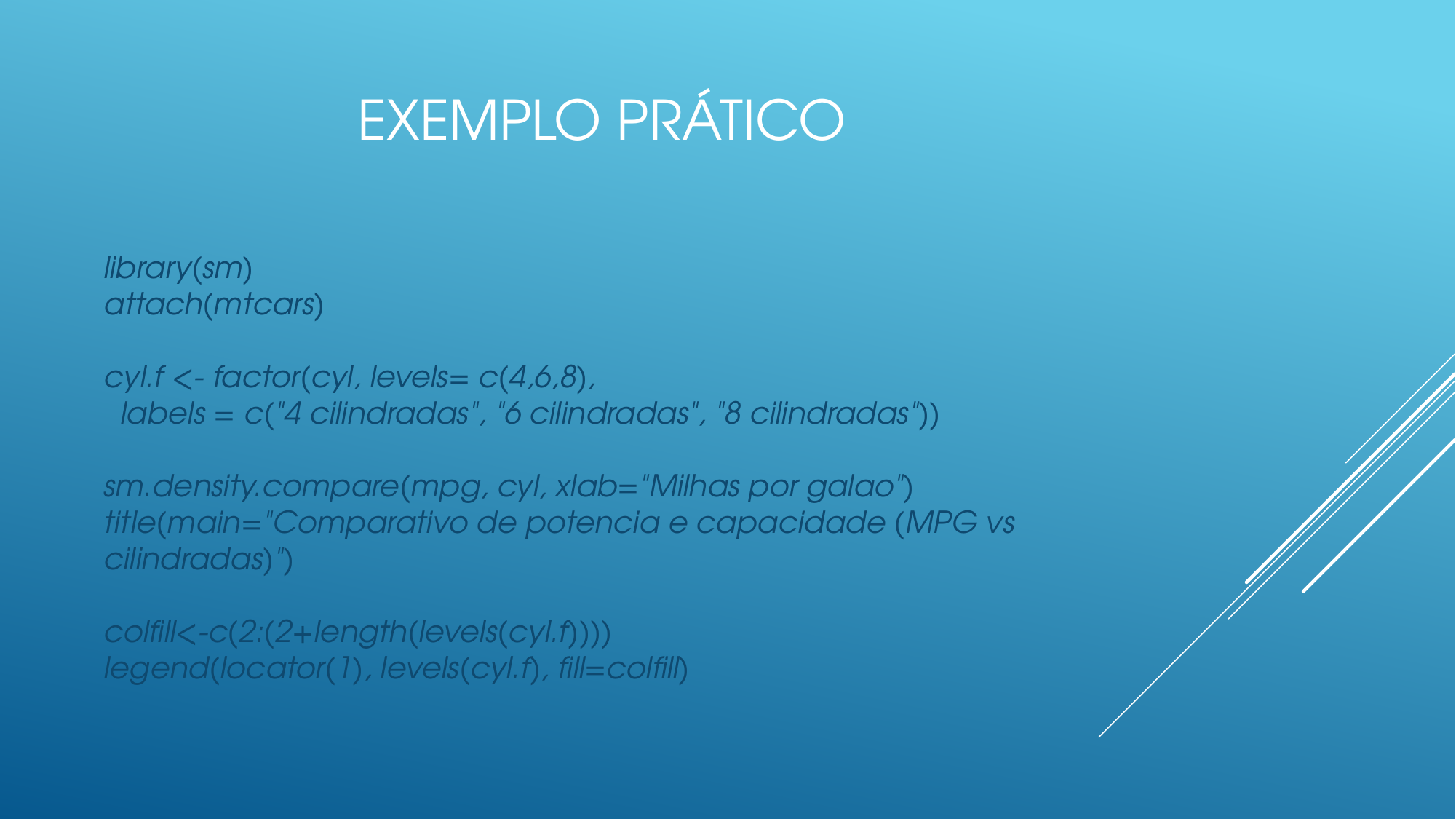

# EXEMPLO PRÁTICO
library(sm)
attach(mtcars)
cyl.f <- factor(cyl, levels= c(4,6,8),
  labels = c("4 cilindradas", "6 cilindradas", "8 cilindradas")) 
sm.density.compare(mpg, cyl, xlab="Milhas por galao")
title(main="Comparativo de potencia e capacidade (MPG vs cilindradas)")
colfill<-c(2:(2+length(levels(cyl.f)))) 
legend(locator(1), levels(cyl.f), fill=colfill)